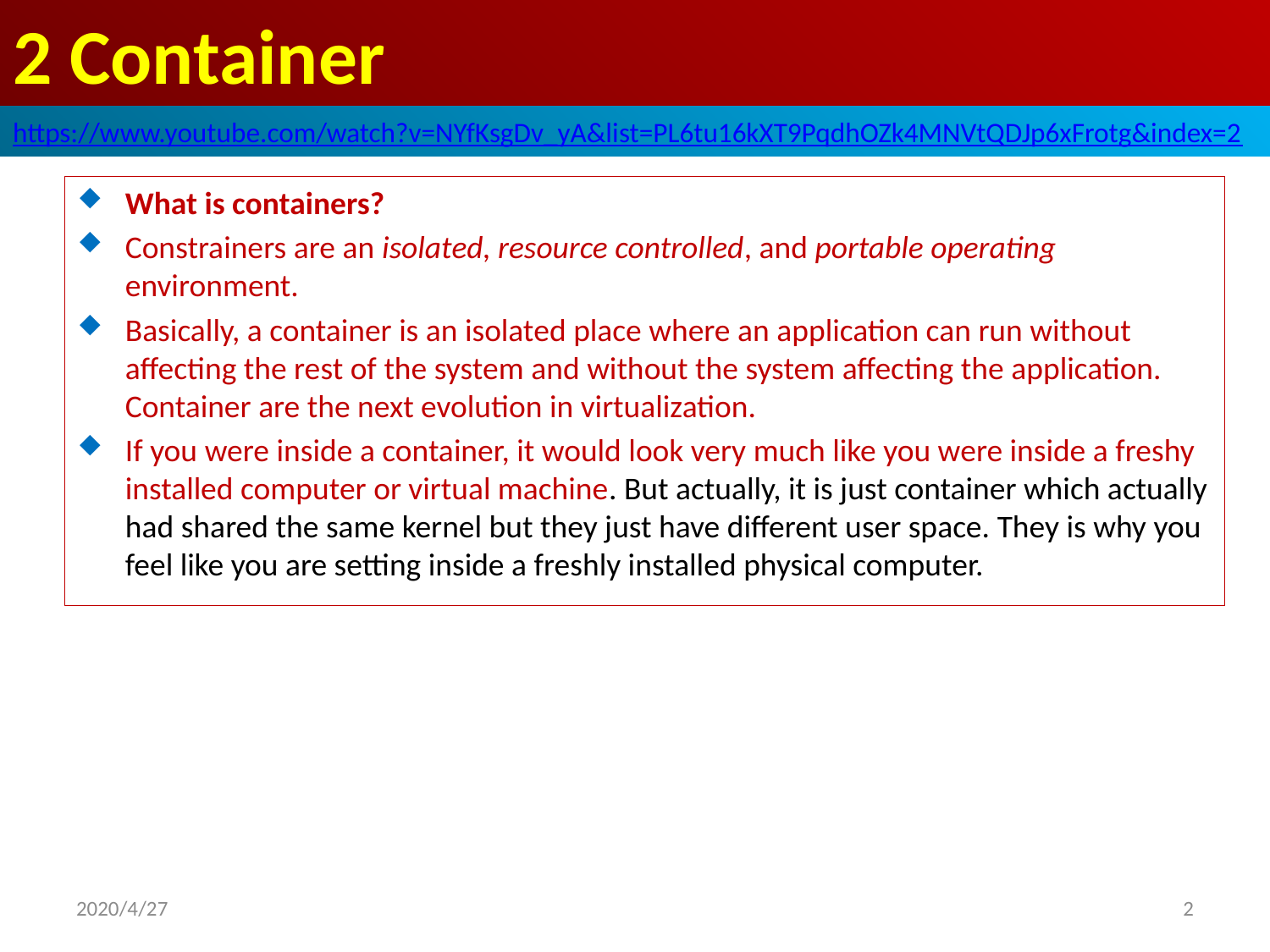

# 2 Container
https://www.youtube.com/watch?v=NYfKsgDv_yA&list=PL6tu16kXT9PqdhOZk4MNVtQDJp6xFrotg&index=2
What is containers?
Constrainers are an isolated, resource controlled, and portable operating environment.
Basically, a container is an isolated place where an application can run without affecting the rest of the system and without the system affecting the application. Container are the next evolution in virtualization.
If you were inside a container, it would look very much like you were inside a freshy installed computer or virtual machine. But actually, it is just container which actually had shared the same kernel but they just have different user space. They is why you feel like you are setting inside a freshly installed physical computer.
2020/4/27
2